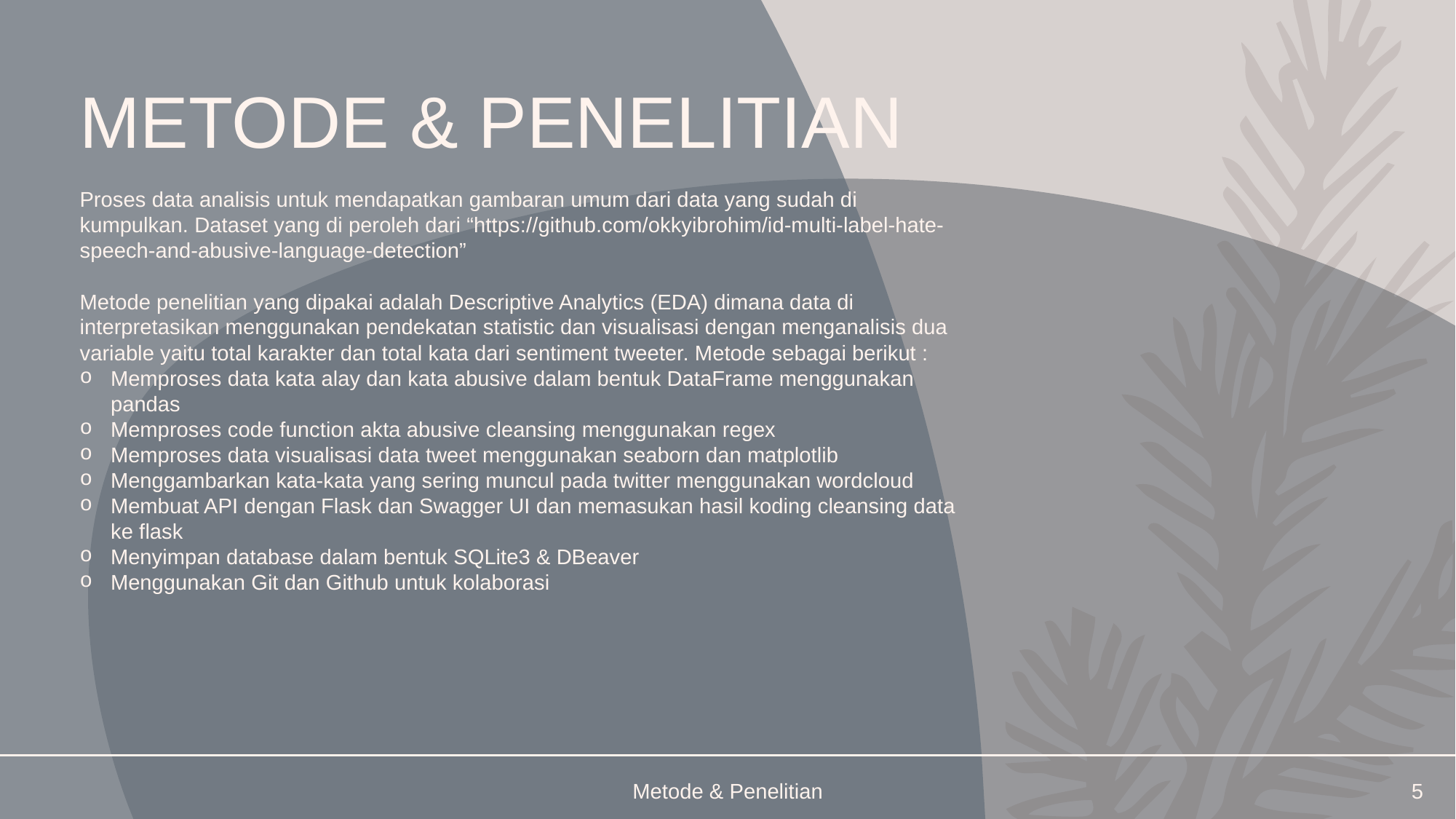

# METODE & PENELITIAN
Proses data analisis untuk mendapatkan gambaran umum dari data yang sudah di kumpulkan. Dataset yang di peroleh dari “https://github.com/okkyibrohim/id-multi-label-hate-speech-and-abusive-language-detection”

Metode penelitian yang dipakai adalah Descriptive Analytics (EDA) dimana data di interpretasikan menggunakan pendekatan statistic dan visualisasi dengan menganalisis dua variable yaitu total karakter dan total kata dari sentiment tweeter. Metode sebagai berikut :
Memproses data kata alay dan kata abusive dalam bentuk DataFrame menggunakan pandas
Memproses code function akta abusive cleansing menggunakan regex
Memproses data visualisasi data tweet menggunakan seaborn dan matplotlib
Menggambarkan kata-kata yang sering muncul pada twitter menggunakan wordcloud
Membuat API dengan Flask dan Swagger UI dan memasukan hasil koding cleansing data ke flask
Menyimpan database dalam bentuk SQLite3 & DBeaver
Menggunakan Git dan Github untuk kolaborasi

Metode & Penelitian
5